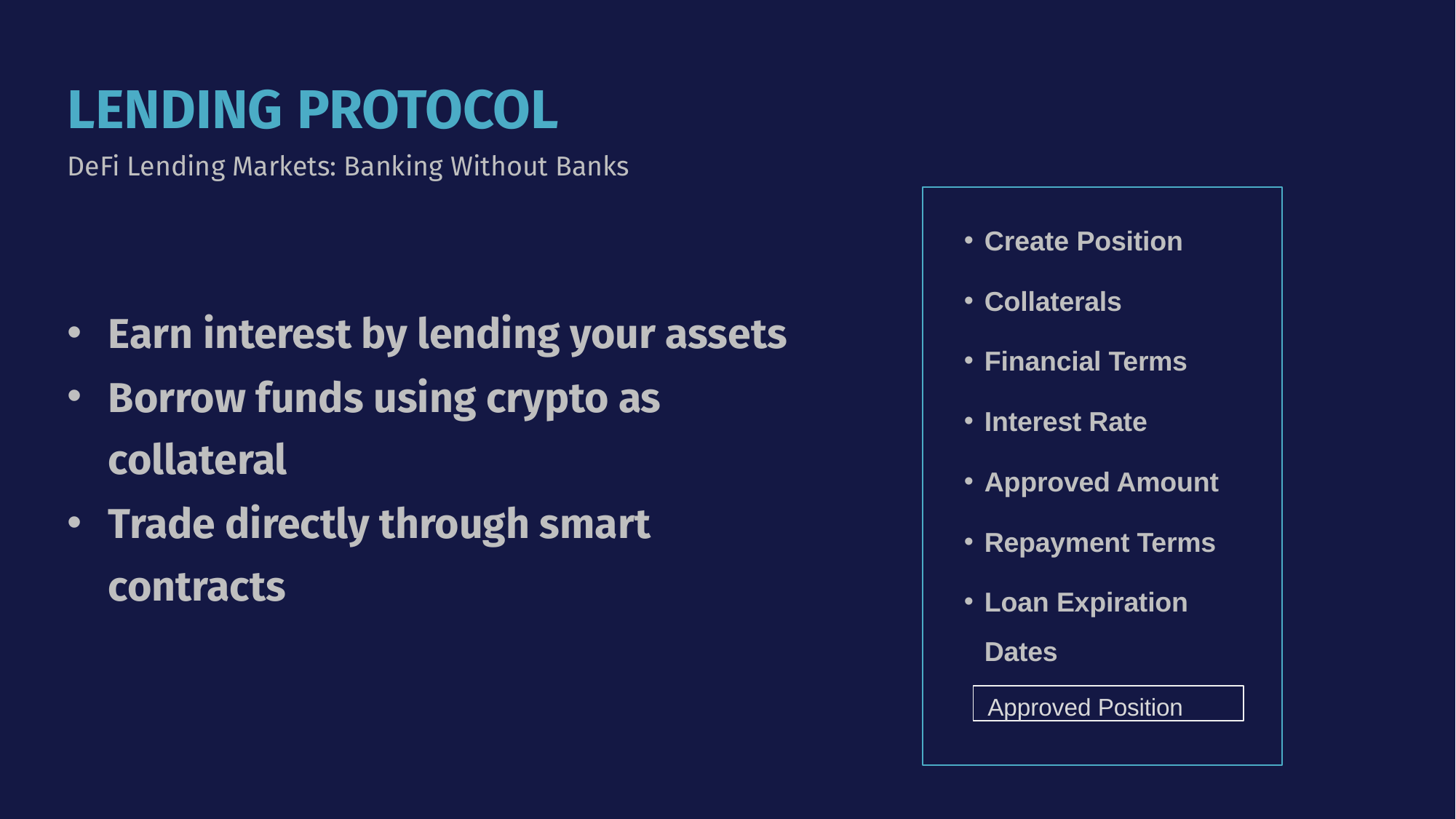

# LENDING PROTOCOL
DeFi Lending Markets: Banking Without Banks

Create Position
Collaterals
Financial Terms
Interest Rate
Approved Amount
Repayment Terms
Loan Expiration Dates
Earn interest by lending your assets
Borrow funds using crypto as collateral
Trade directly through smart contracts

Approved Position